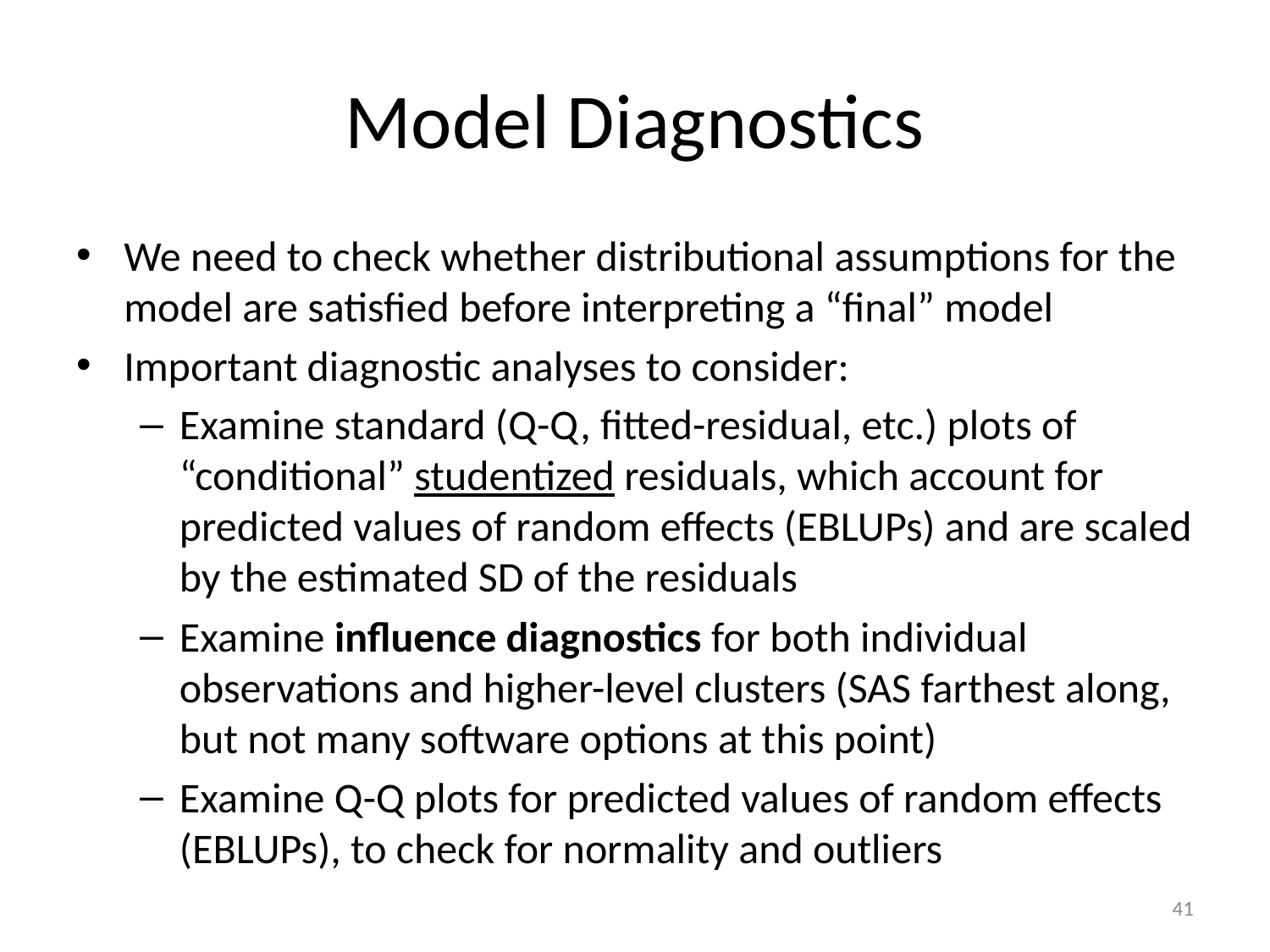

# Model Diagnostics
We need to check whether distributional assumptions for the model are satisfied before interpreting a “final” model
Important diagnostic analyses to consider:
Examine standard (Q-Q, fitted-residual, etc.) plots of “conditional” studentized residuals, which account for predicted values of random effects (EBLUPs) and are scaled by the estimated SD of the residuals
Examine influence diagnostics for both individual observations and higher-level clusters (SAS farthest along, but not many software options at this point)
Examine Q-Q plots for predicted values of random effects (EBLUPs), to check for normality and outliers

41